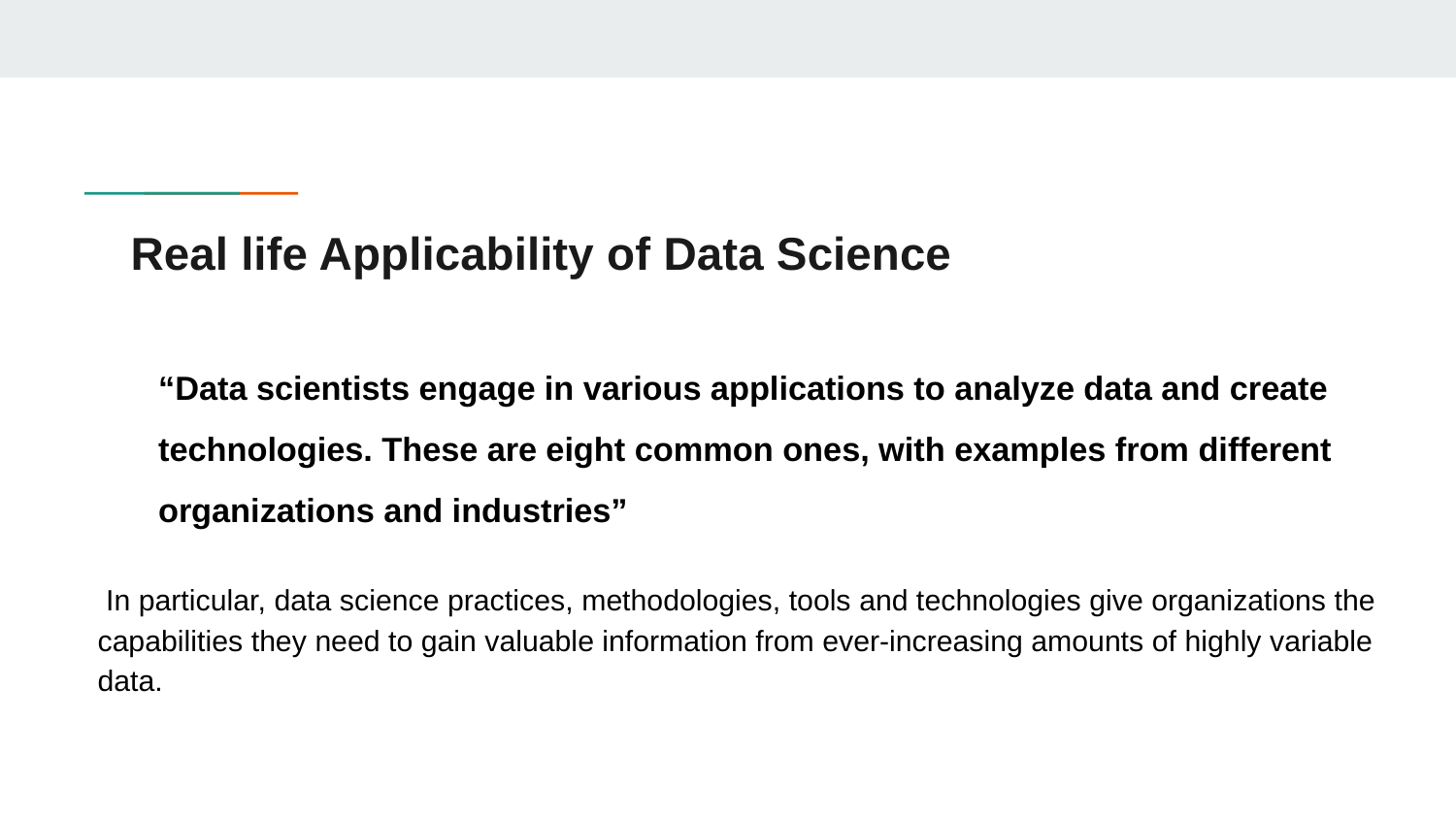

# Real life Applicability of Data Science
“Data scientists engage in various applications to analyze data and create technologies. These are eight common ones, with examples from different organizations and industries”
 In particular, data science practices, methodologies, tools and technologies give organizations the capabilities they need to gain valuable information from ever-increasing amounts of highly variable data.